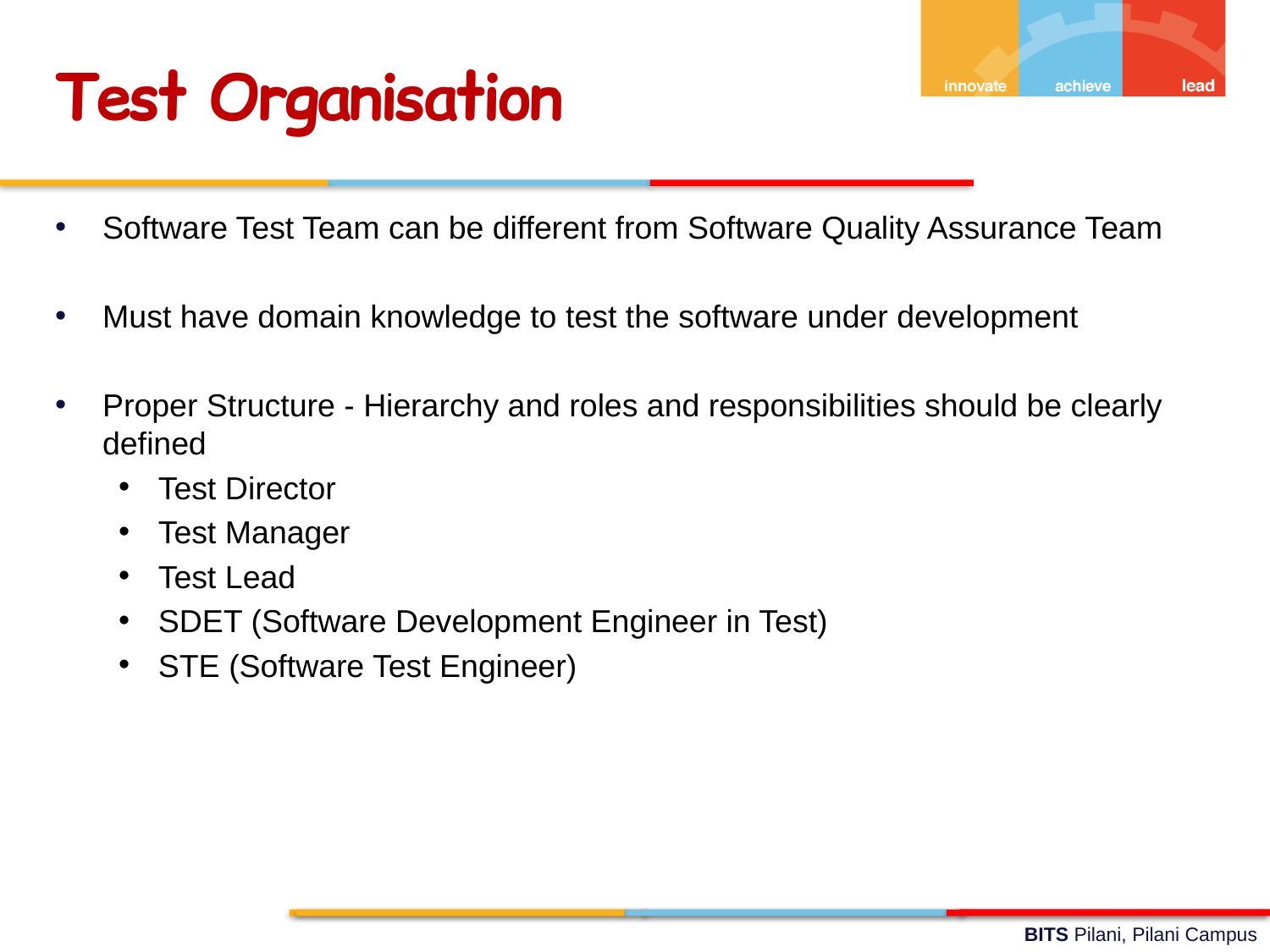

Test Organisation
Software Test Team can be different from Software Quality Assurance Team

Must have domain knowledge to test the software under development

Proper Structure - Hierarchy and roles and responsibilities should be clearly defined
Test Director
Test Manager
Test Lead
SDET (Software Development Engineer in Test)
STE (Software Test Engineer)